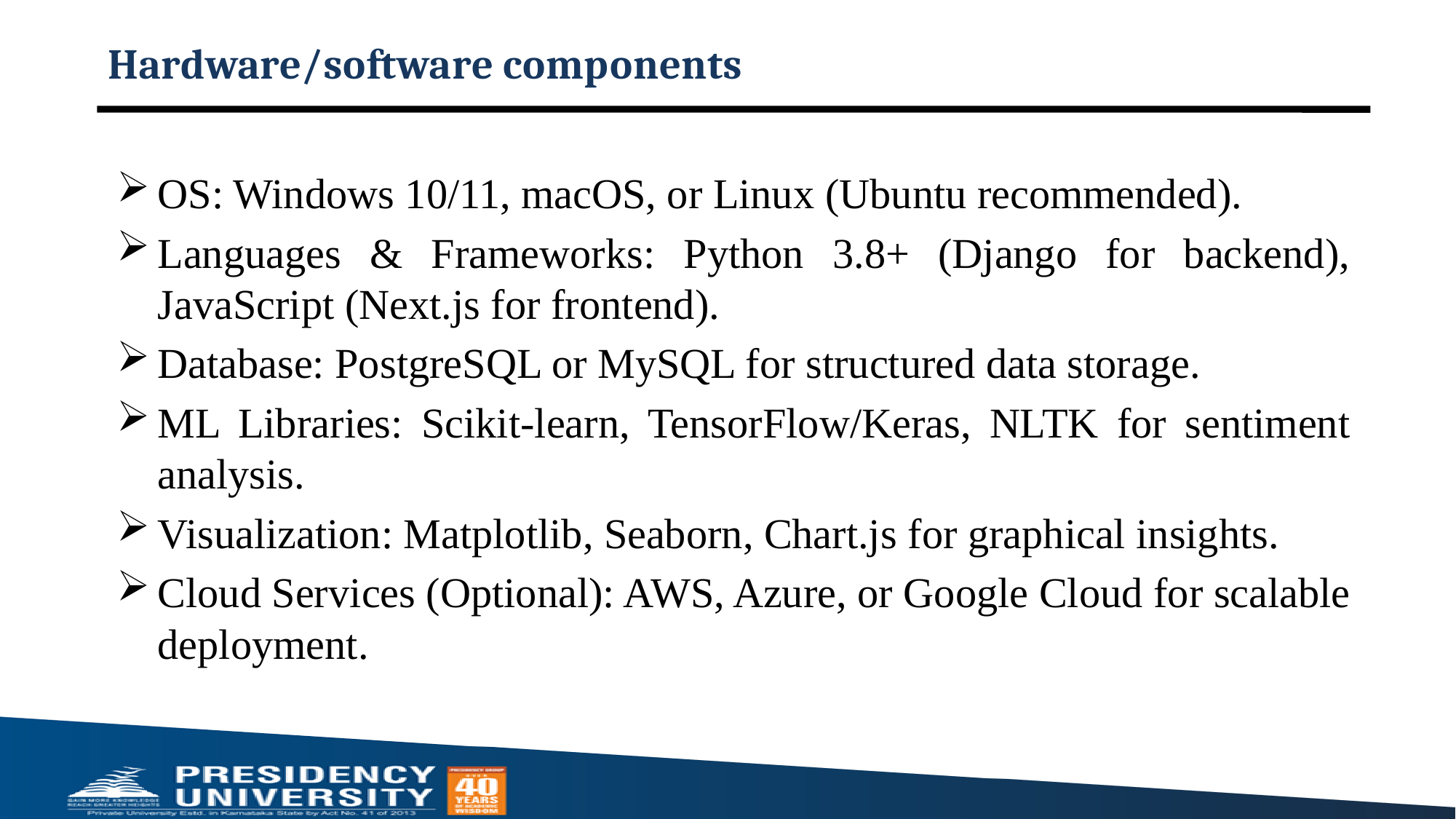

# Hardware/software components
OS: Windows 10/11, macOS, or Linux (Ubuntu recommended).
Languages & Frameworks: Python 3.8+ (Django for backend), JavaScript (Next.js for frontend).
Database: PostgreSQL or MySQL for structured data storage.
ML Libraries: Scikit-learn, TensorFlow/Keras, NLTK for sentiment analysis.
Visualization: Matplotlib, Seaborn, Chart.js for graphical insights.
Cloud Services (Optional): AWS, Azure, or Google Cloud for scalable deployment.